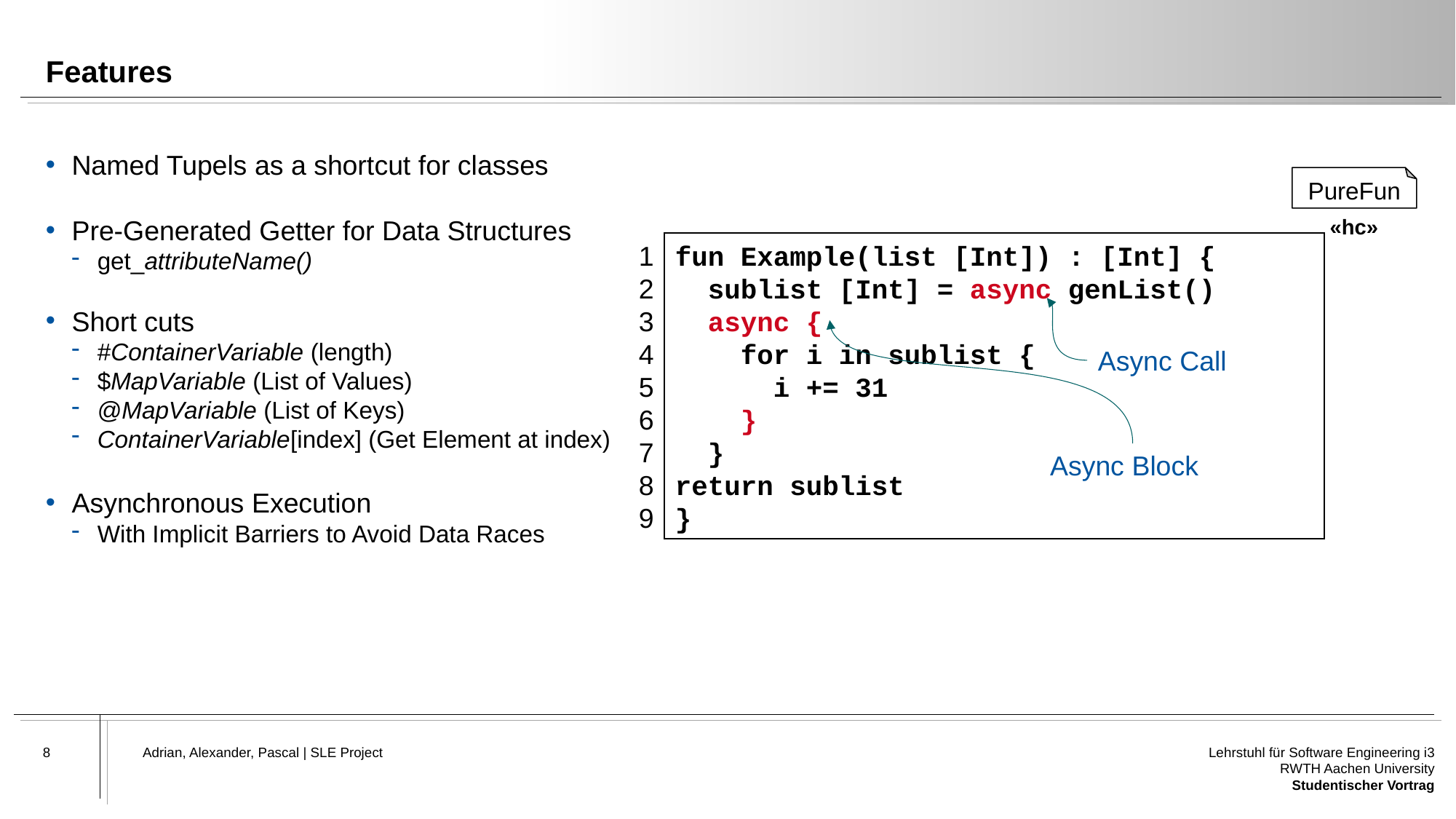

# Features
Named Tupels as a shortcut for classes

Pre-Generated Getter for Data Structures
get_attributeName()

Short cuts
#ContainerVariable (length)
$MapVariable (List of Values)
@MapVariable (List of Keys)
ContainerVariable[index] (Get Element at index)

Asynchronous Execution
With Implicit Barriers to Avoid Data Races

PureFun
«hc»
1
2
3
4
5
6
7
8
9
fun Example(list [Int]) : [Int] {
  sublist [Int] = async genList()
  async {
    for i in sublist {
      i += 31
    }
  }
return sublist
}
Async Call
Async Block